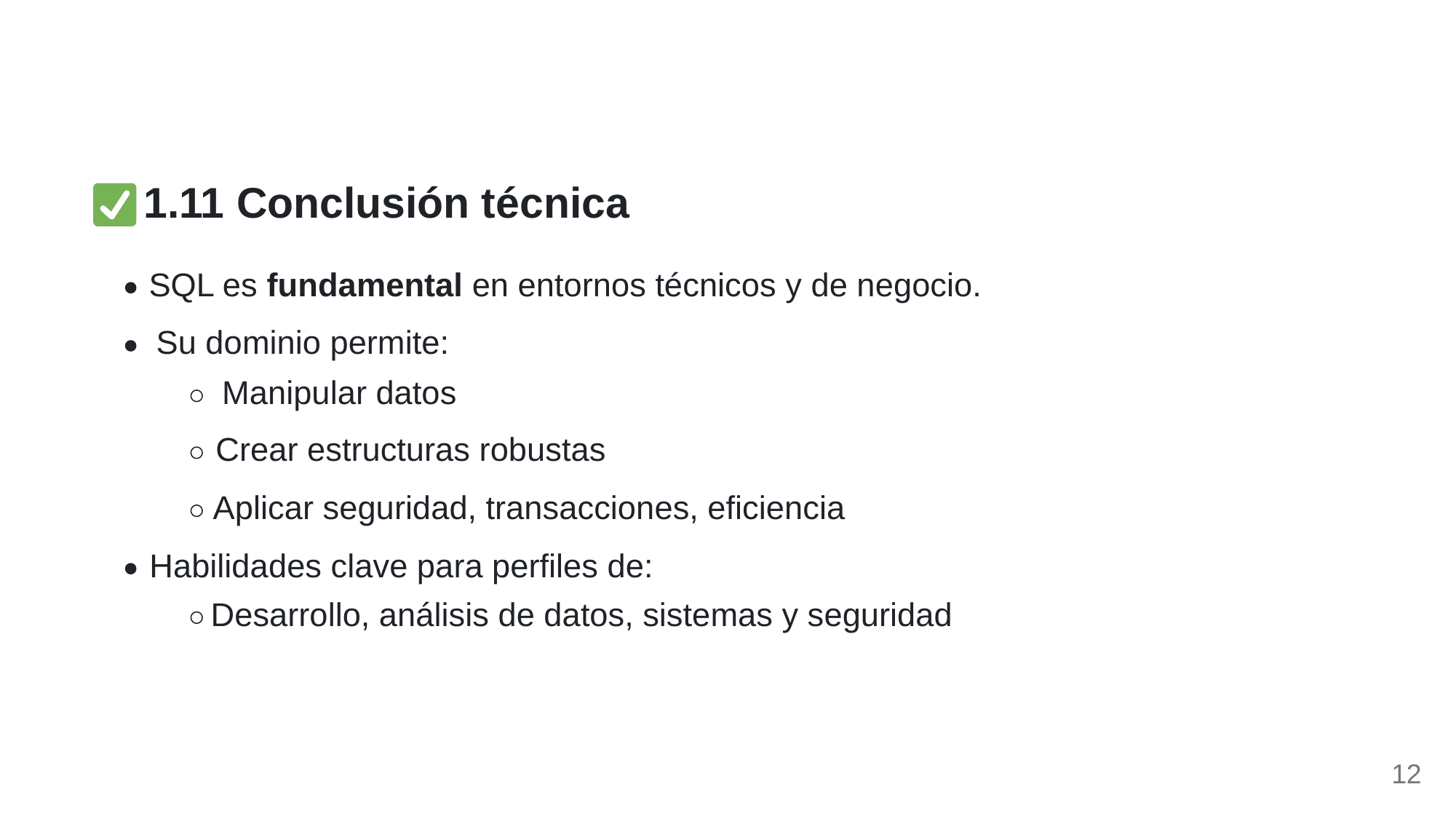

1.11 Conclusión técnica

SQL es fundamental en entornos técnicos y de negocio.

Su dominio permite:

Manipular datos

Crear estructuras robustas

Aplicar seguridad, transacciones, eficiencia

Habilidades clave para perfiles de:

Desarrollo, análisis de datos, sistemas y seguridad

12